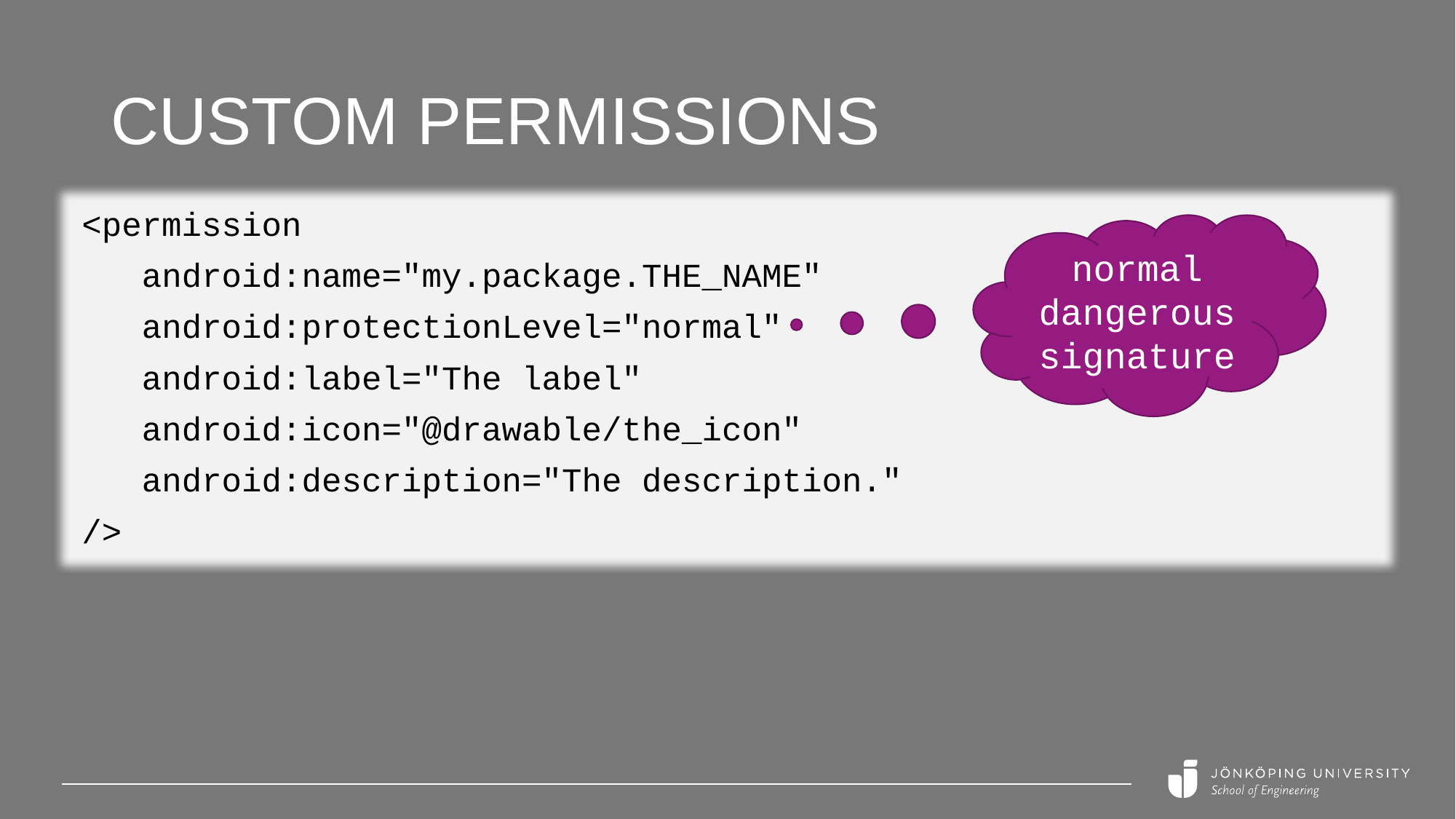

# Custom permissions
<permission
   android:name="my.package.THE_NAME"
   android:protectionLevel="normal"
   android:label="The label"
   android:icon="@drawable/the_icon"
   android:description="The description."
/>
normal
dangerous
signature